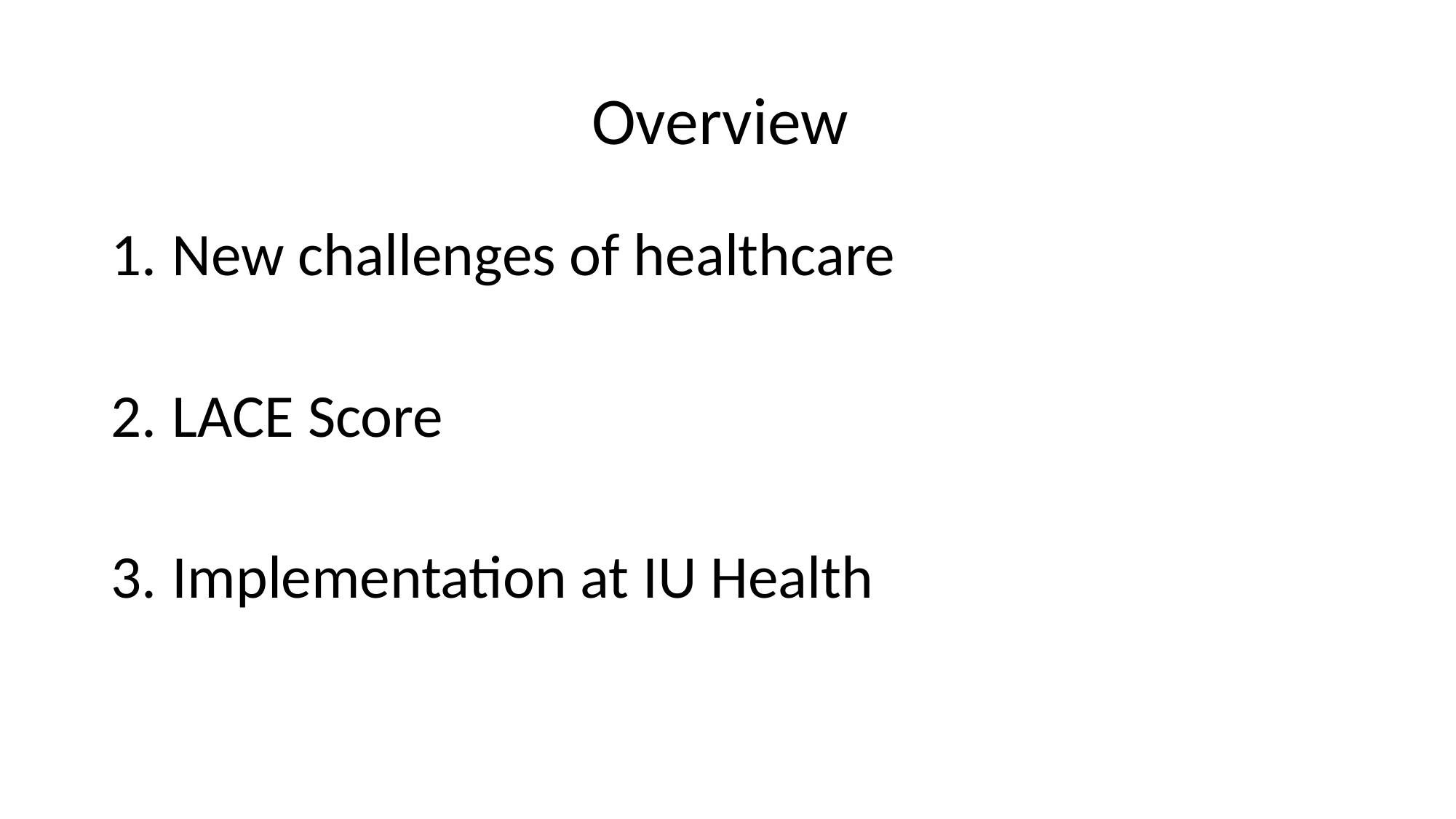

# Overview
New challenges of healthcare

LACE Score

Implementation at IU Health